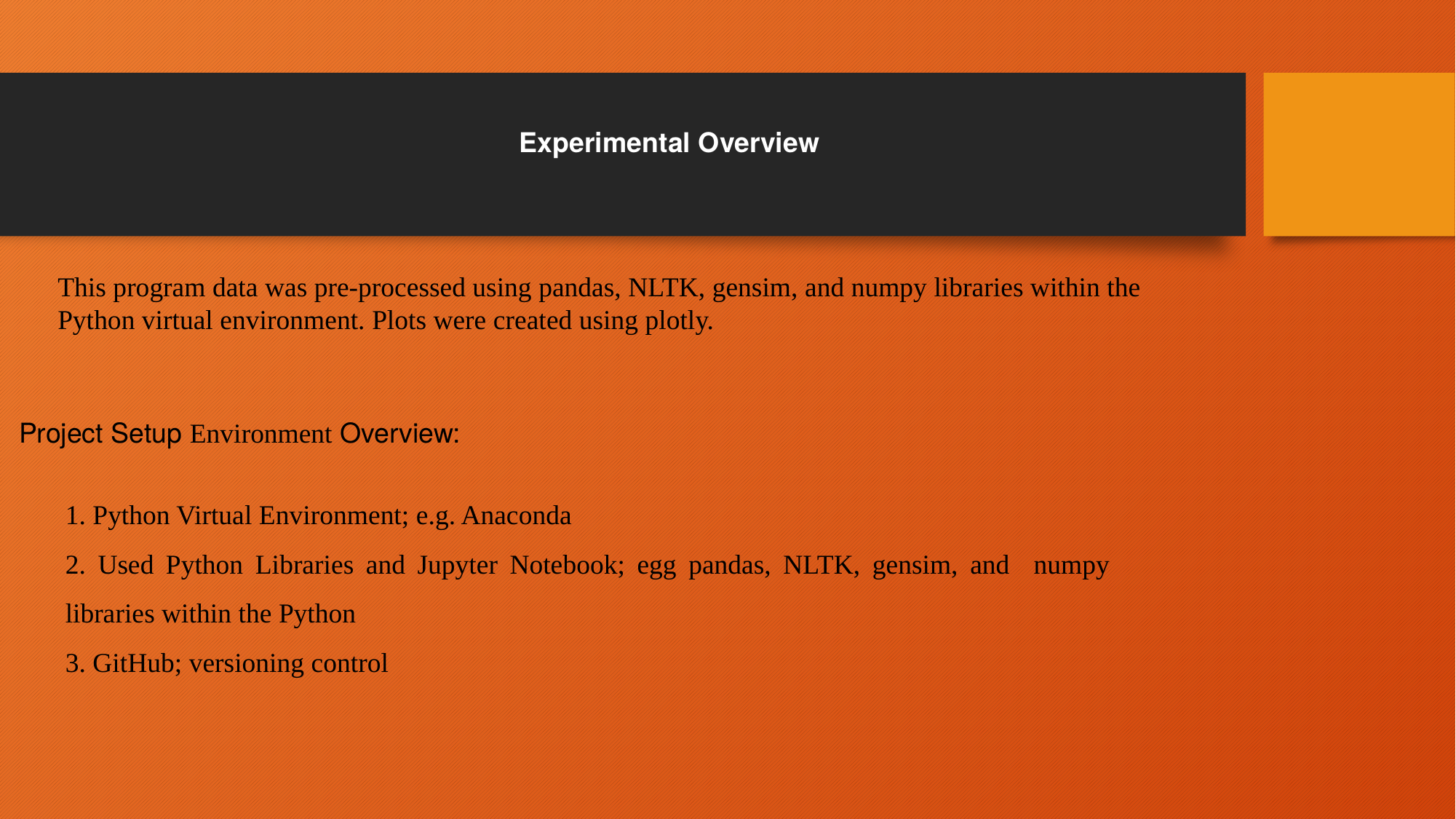

Experimental Overview
This program data was pre-processed using pandas, NLTK, gensim, and numpy libraries within the Python virtual environment. Plots were created using plotly.
Project Setup Environment Overview:
1. Python Virtual Environment; e.g. Anaconda
2. Used Python Libraries and Jupyter Notebook; egg pandas, NLTK, gensim, and  numpy libraries within the Python
3. GitHub; versioning control